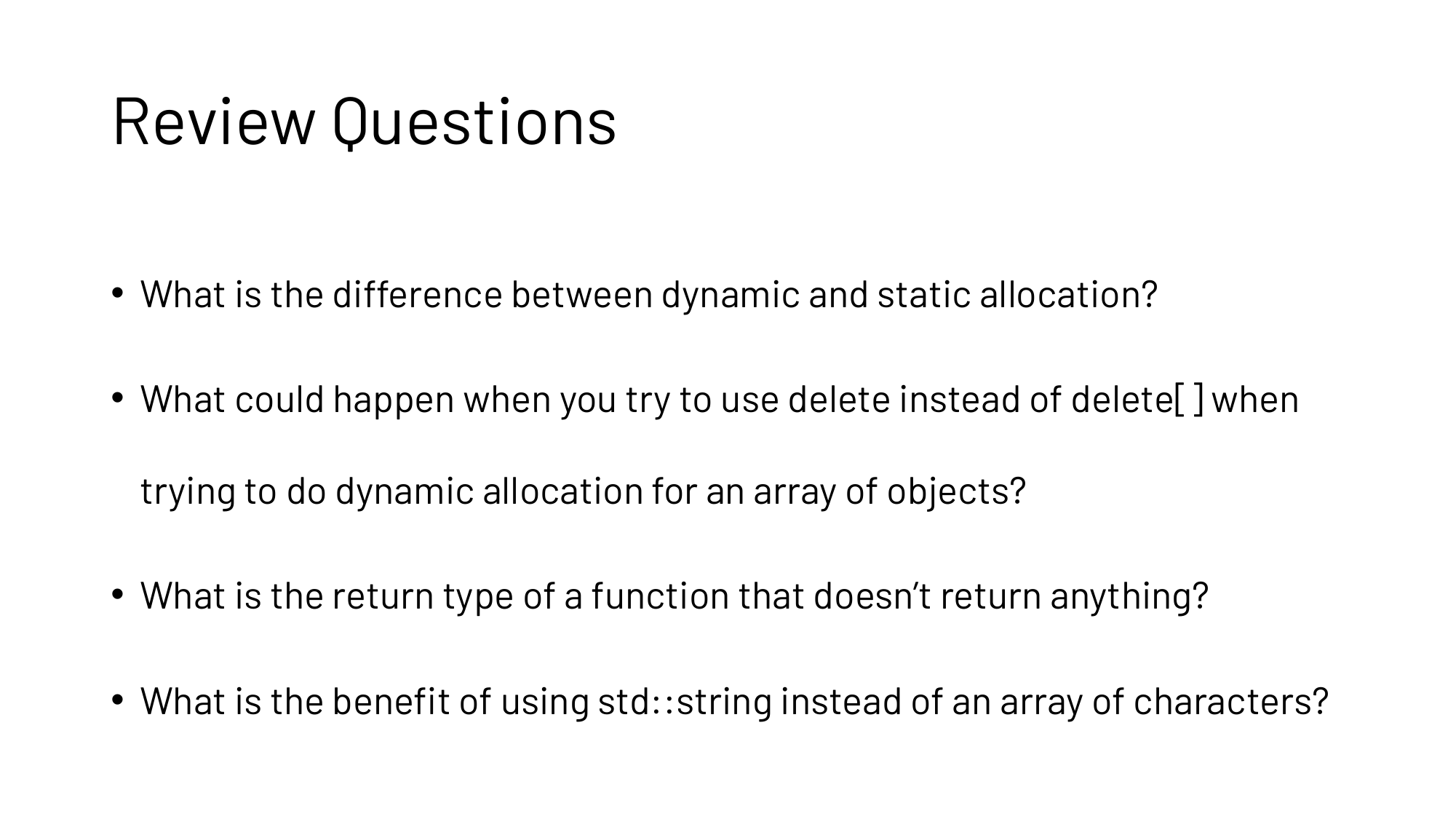

# Review Questions
What is the difference between dynamic and static allocation?
What could happen when you try to use delete instead of delete[] when trying to do dynamic allocation for an array of objects?
What is the return type of a function that doesn’t return anything?
What is the benefit of using std::string instead of an array of characters?